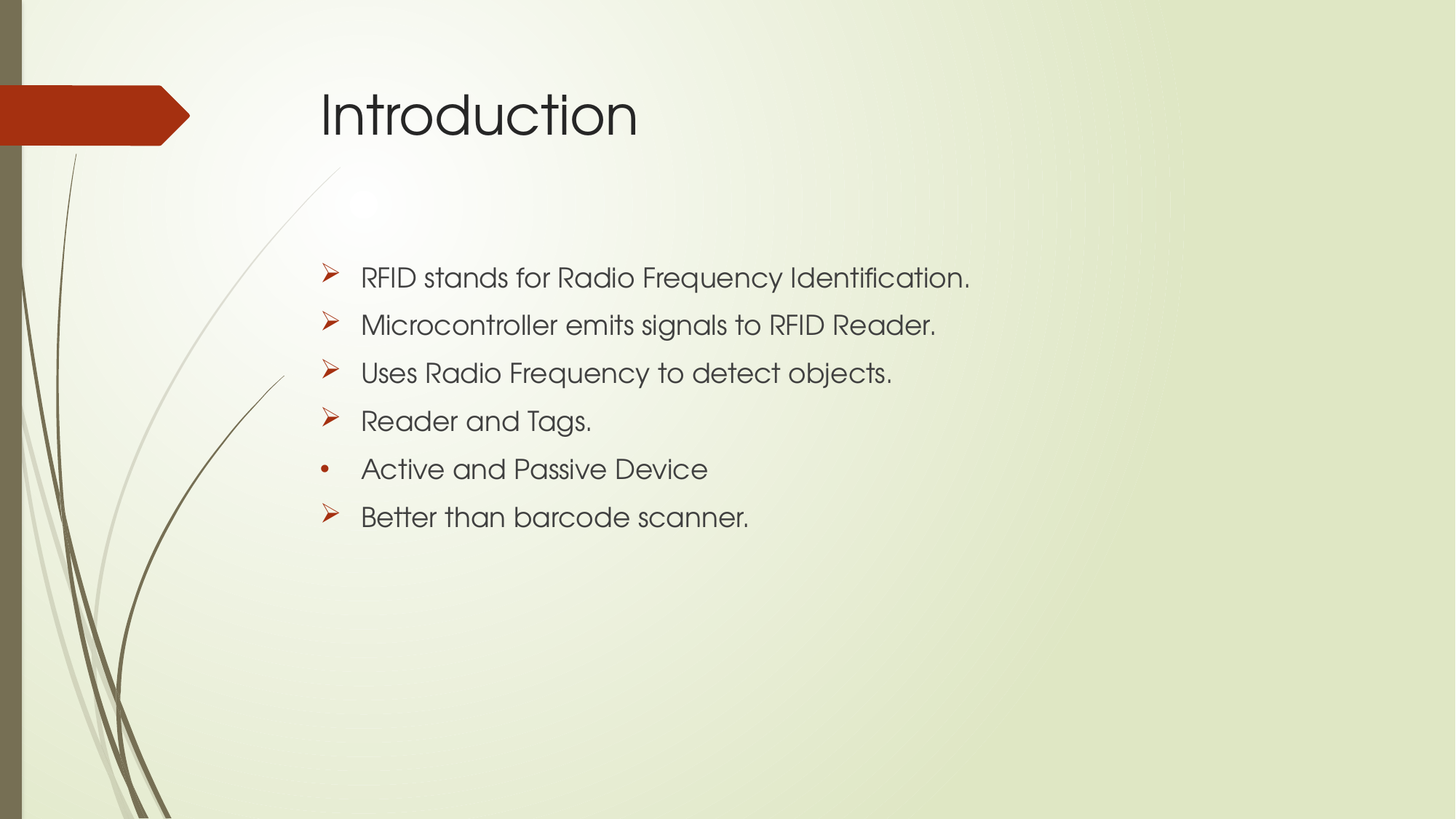

# Introduction
RFID stands for Radio Frequency Identification.
Microcontroller emits signals to RFID Reader.
Uses Radio Frequency to detect objects.
Reader and Tags.
Active and Passive Device
Better than barcode scanner.